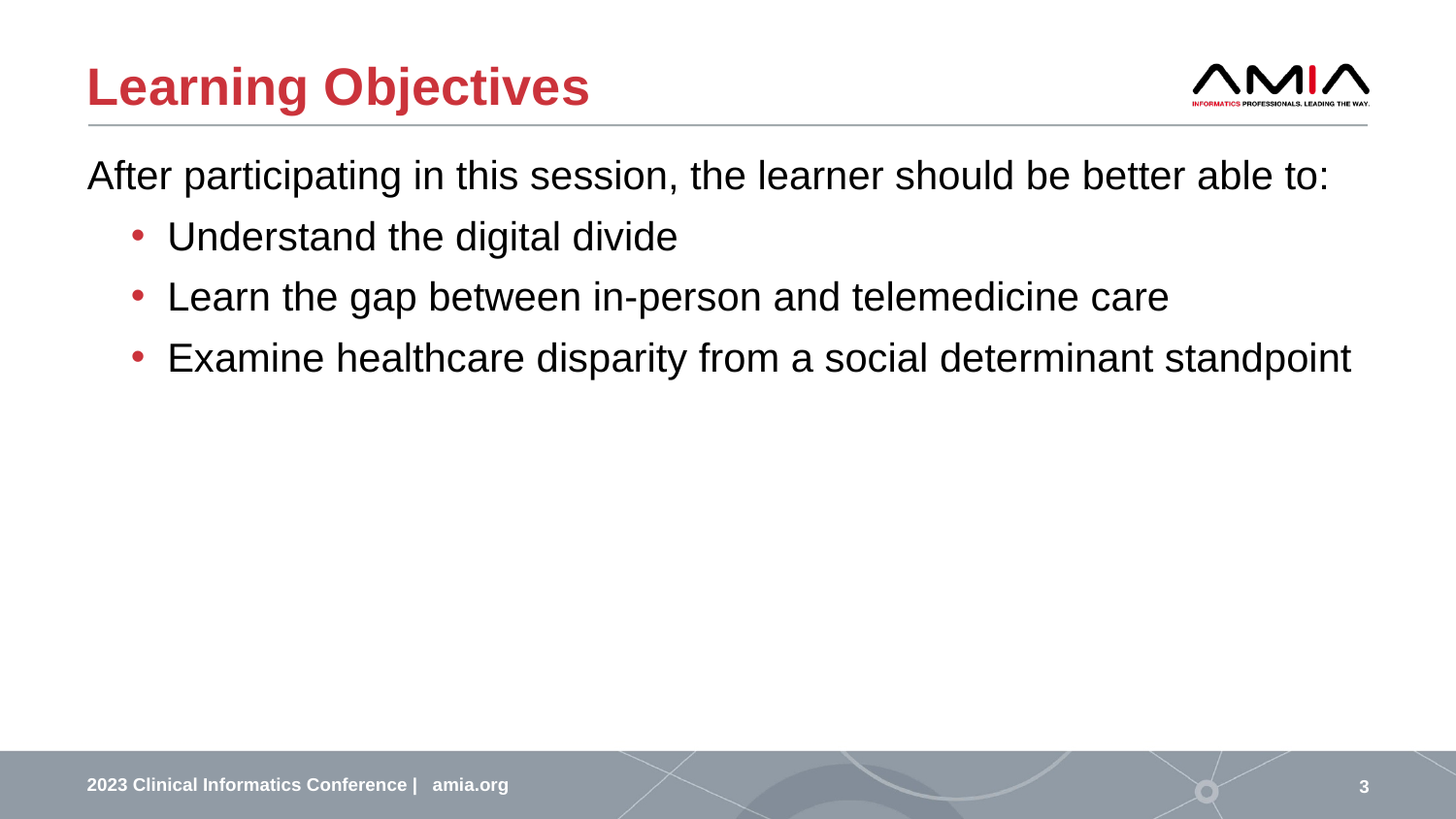

# Learning Objectives
After participating in this session, the learner should be better able to:
Understand the digital divide
Learn the gap between in-person and telemedicine care
Examine healthcare disparity from a social determinant standpoint

2023 Clinical Informatics Conference |   amia.org
3